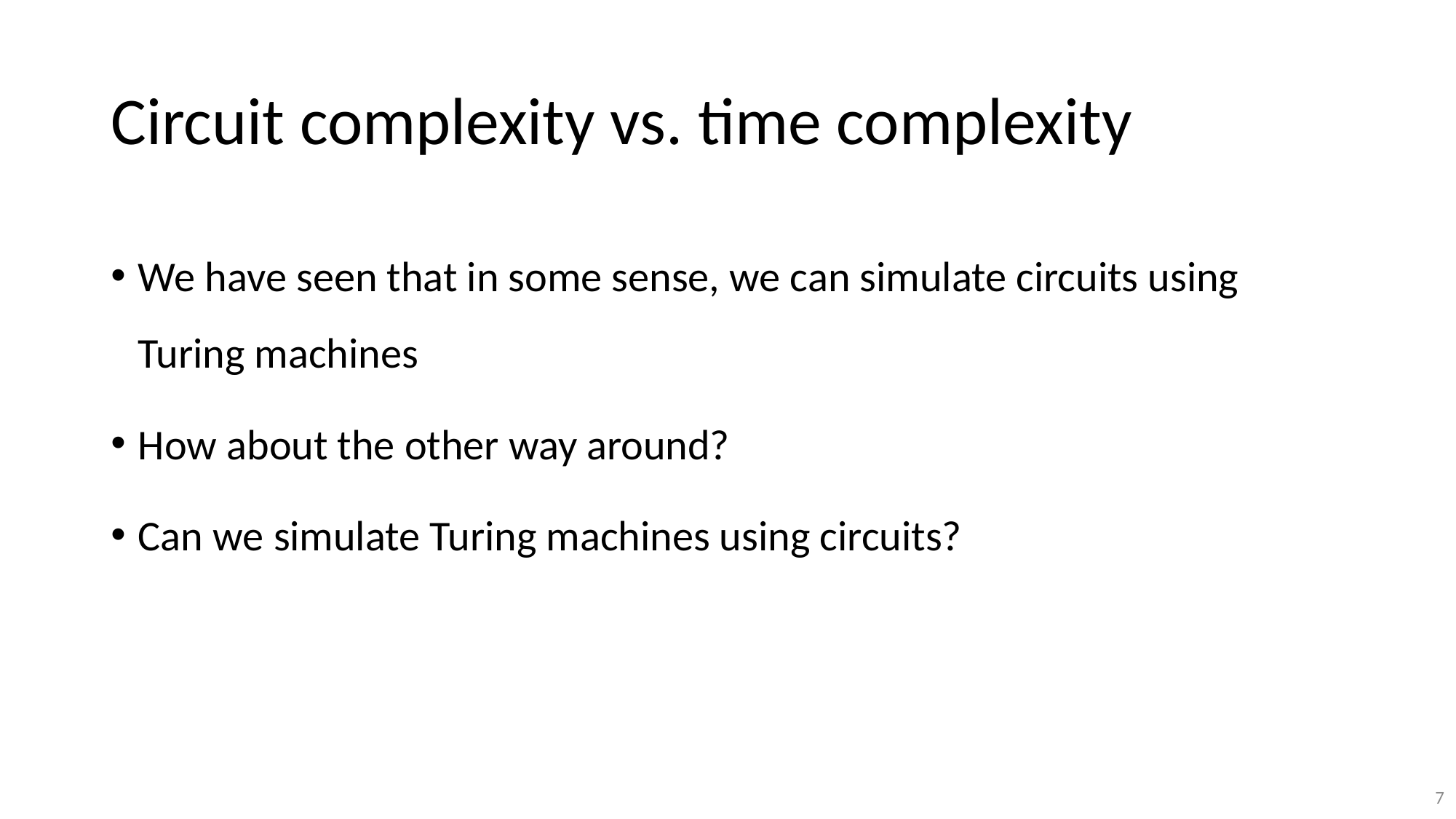

# Circuit complexity vs. time complexity
We have seen that in some sense, we can simulate circuits using Turing machines
How about the other way around?
Can we simulate Turing machines using circuits?
7